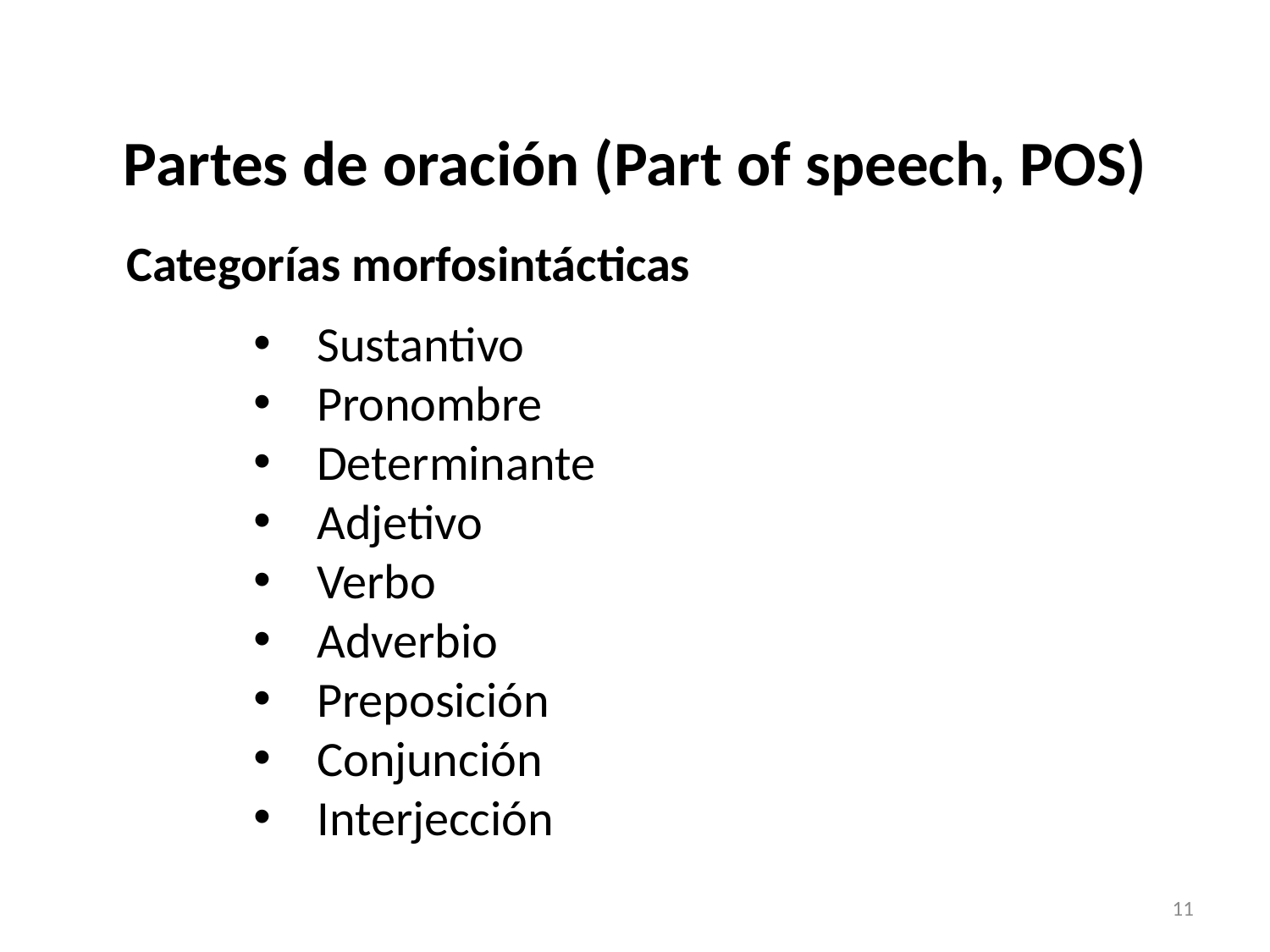

Partes de oración (Part of speech, POS)
Categorías morfosintácticas
Sustantivo
Pronombre
Determinante
Adjetivo
Verbo
Adverbio
Preposición
Conjunción
Interjección

11